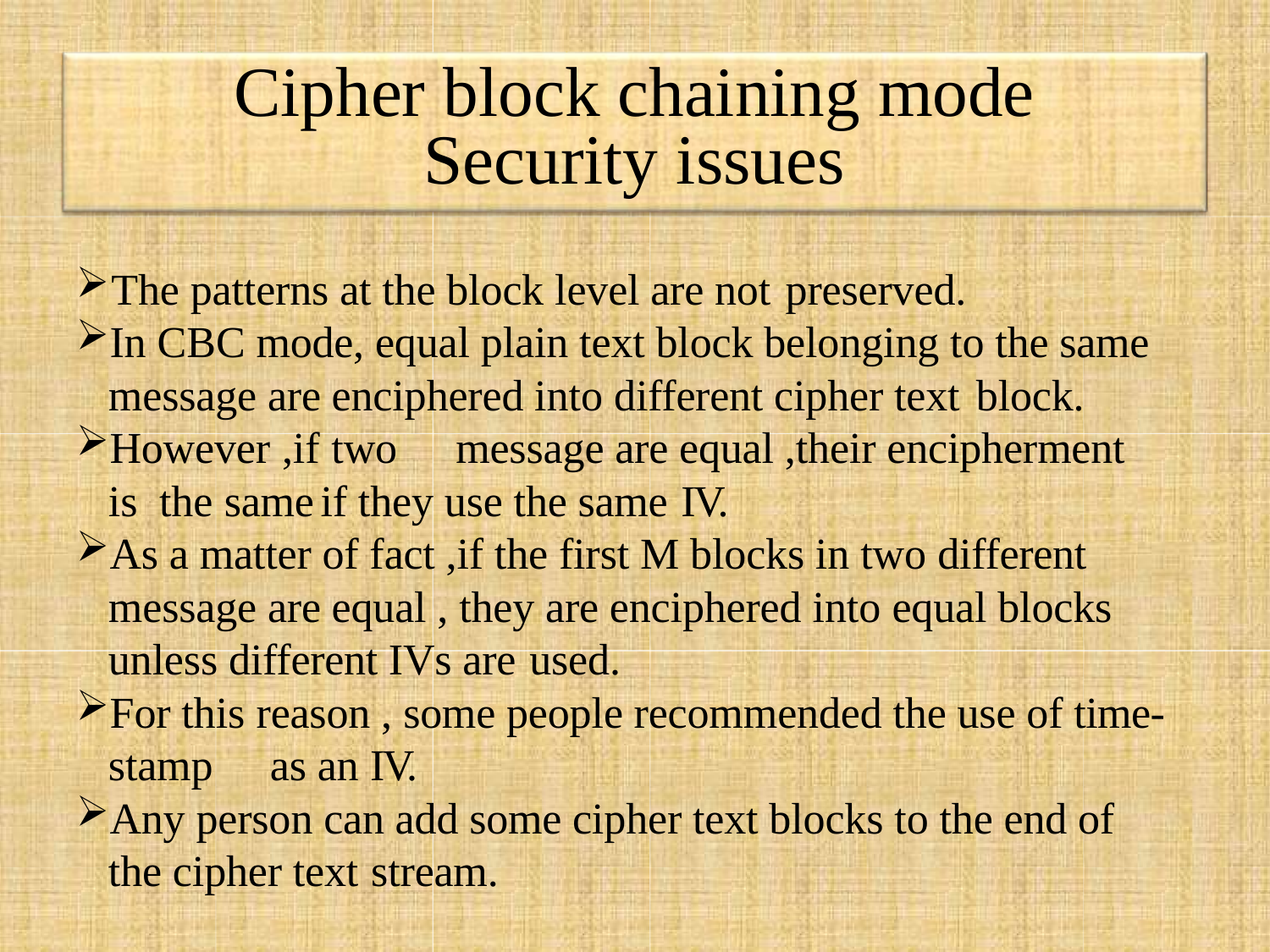

# Cipher block chaining mode  Security issues
The patterns at the block level are not preserved.
In CBC mode, equal plain text block belonging to the same  message are enciphered into different cipher text block.
However ,if two	message are equal ,their encipherment is  the same	if they use the same IV.
As a matter of fact ,if the first M blocks in two different  message are equal , they are enciphered into equal blocks  unless different IVs are used.
For this reason , some people recommended the use of time-  stamp	as an IV.
Any person can add some cipher text blocks to the end of  the cipher text stream.